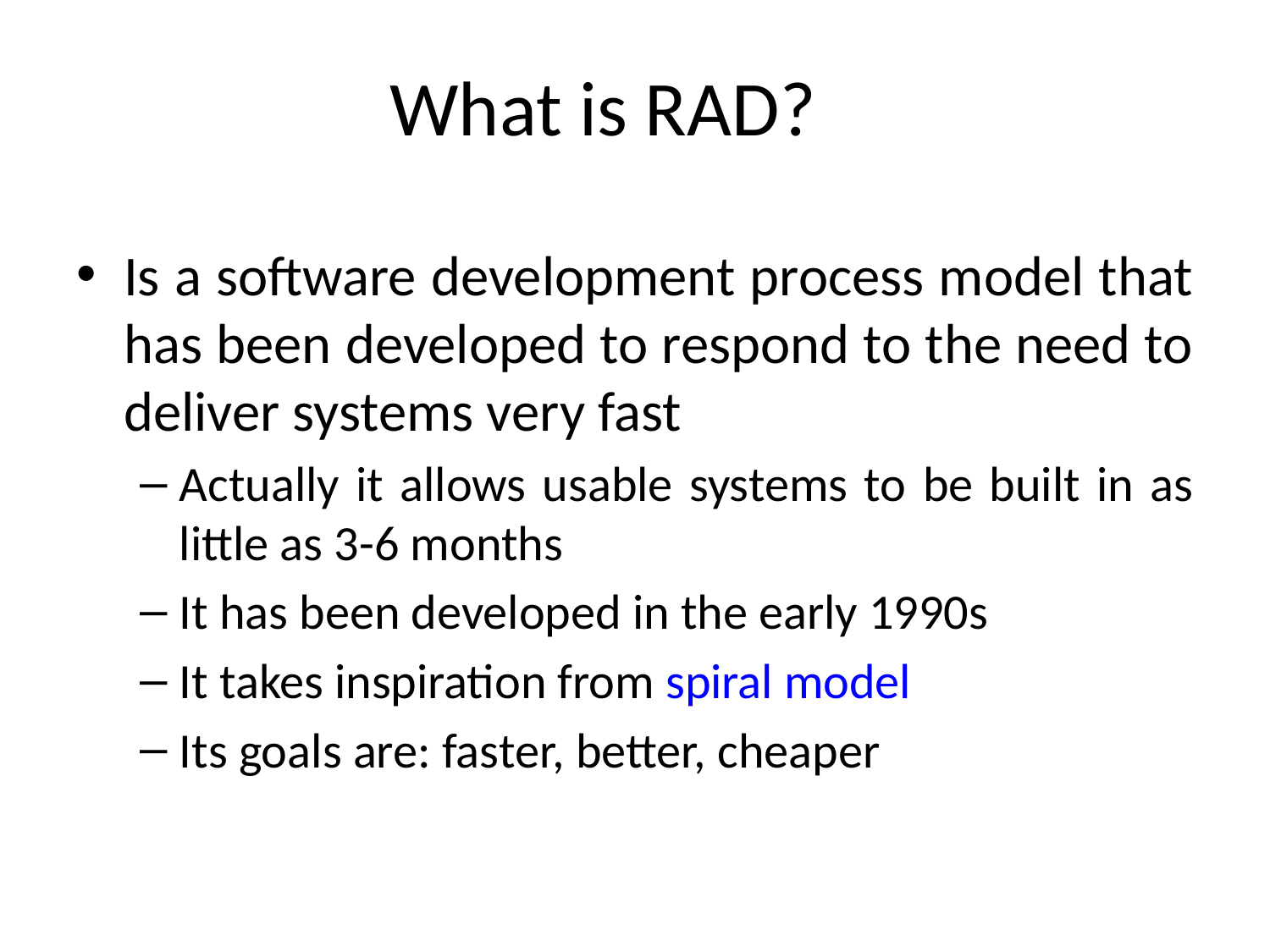

# What is RAD?
Is a software development process model that has been developed to respond to the need to deliver systems very fast
Actually it allows usable systems to be built in as little as 3-6 months
It has been developed in the early 1990s
It takes inspiration from spiral model
Its goals are: faster, better, cheaper